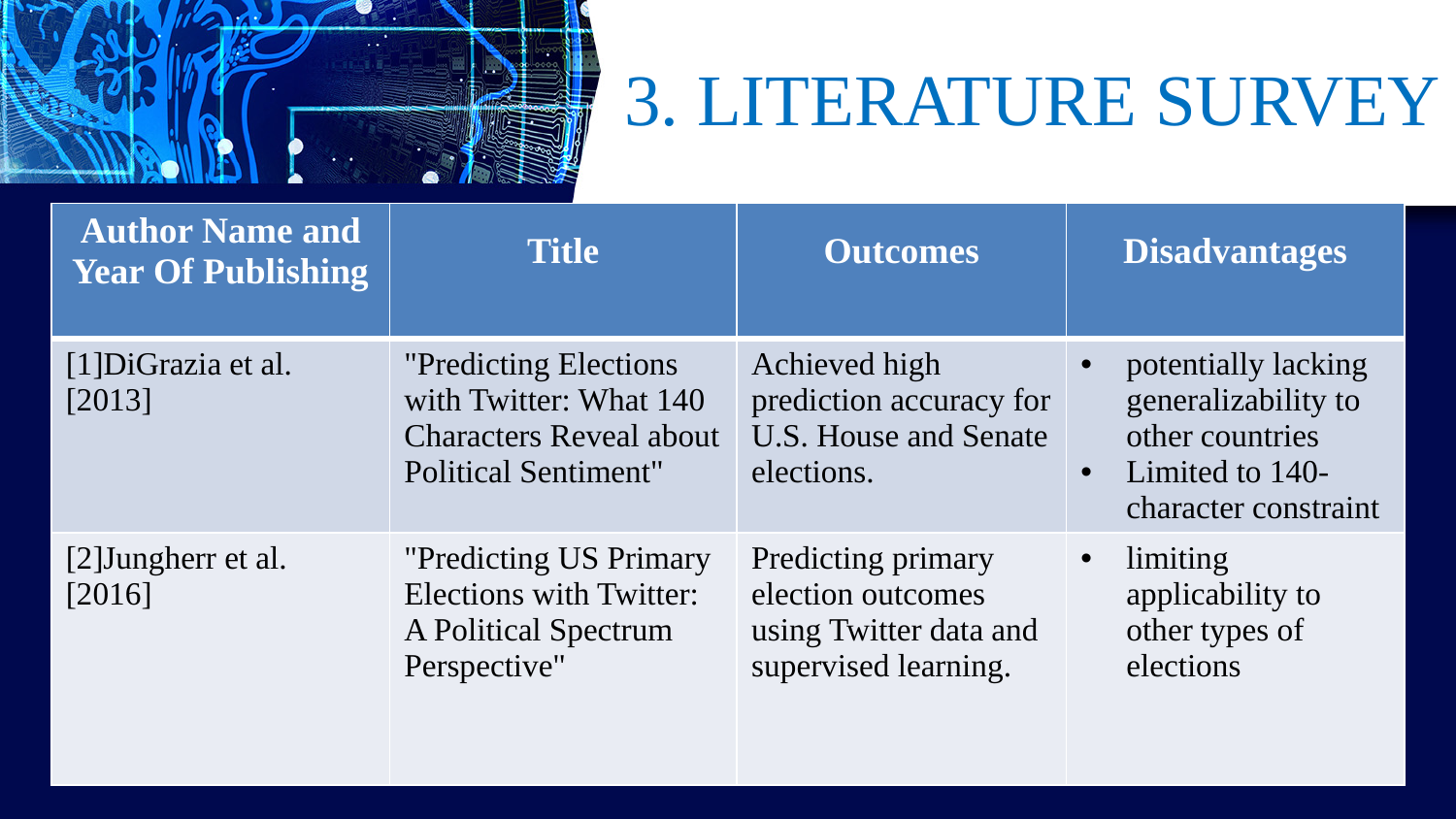

# 3. LITERATURE SURVEY
| Author Name and Year Of Publishing | Title | Outcomes | Disadvantages |
| --- | --- | --- | --- |
| [1]DiGrazia et al. [2013] | "Predicting Elections with Twitter: What 140 Characters Reveal about Political Sentiment" | Achieved high prediction accuracy for U.S. House and Senate elections. | potentially lacking generalizability to other countries Limited to 140-character constraint |
| [2]Jungherr et al. [2016] | "Predicting US Primary Elections with Twitter: A Political Spectrum Perspective" | Predicting primary election outcomes using Twitter data and supervised learning. | limiting applicability to other types of elections |